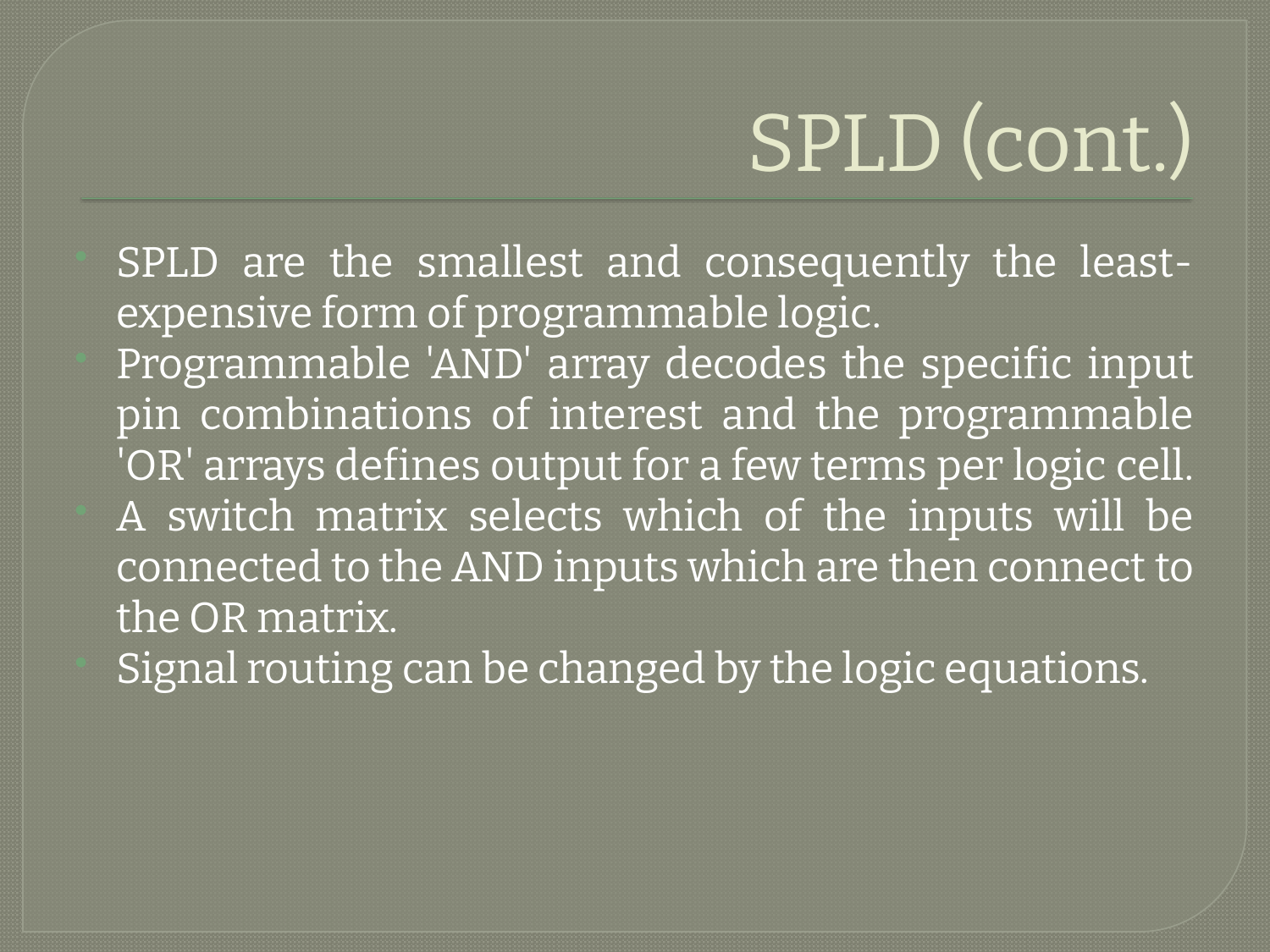

# SPLD (cont.)
SPLD are the smallest and consequently the least-expensive form of programmable logic.
Programmable 'AND' array decodes the specific input pin combinations of interest and the programmable 'OR' arrays defines output for a few terms per logic cell.
A switch matrix selects which of the inputs will be connected to the AND inputs which are then connect to the OR matrix.
Signal routing can be changed by the logic equations.